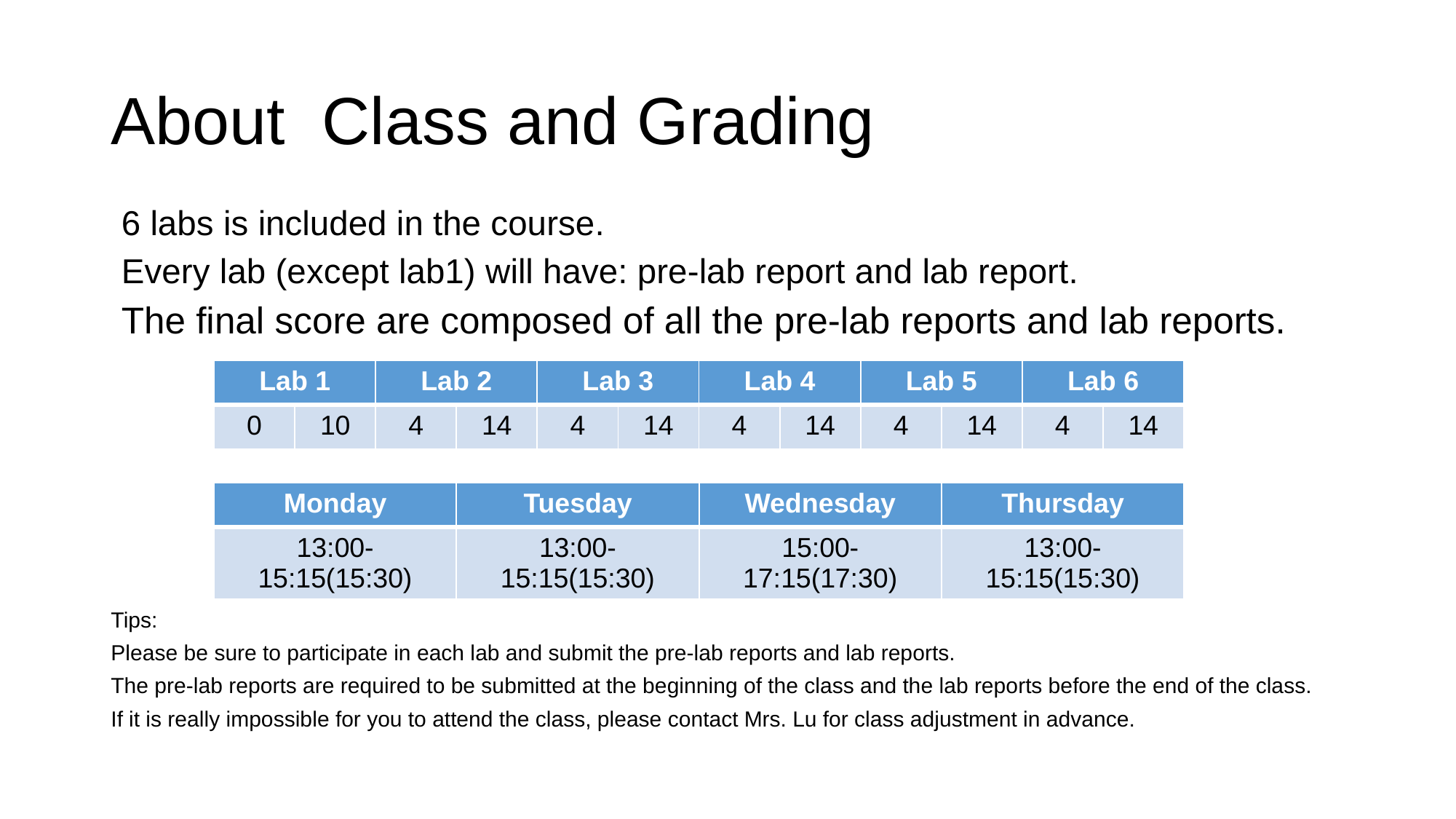

# About  Class and Grading
6 labs is included in the course.
Every lab (except lab1) will have: pre-lab report and lab report.
The final score are composed of all the pre-lab reports and lab reports.
| Lab 1 |  | Lab 2 |  | Lab 3 |  | Lab 4 |  | Lab 5 |  | Lab 6 |  |
| --- | --- | --- | --- | --- | --- | --- | --- | --- | --- | --- | --- |
| 0 | 10 | 4 | 14 | 4 | 14 | 4 | 14 | 4 | 14 | 4 | 14 |
| Monday | Tuesday | Wednesday | Thursday |
| --- | --- | --- | --- |
| 13:00-15:15(15:30) | 13:00-15:15(15:30) | 15:00-17:15(17:30) | 13:00-15:15(15:30) |
Tips:
Please be sure to participate in each lab and submit the pre-lab reports and lab reports.
The pre-lab reports are required to be submitted at the beginning of the class and the lab reports before the end of the class.
If it is really impossible for you to attend the class, please contact Mrs. Lu for class adjustment in advance.